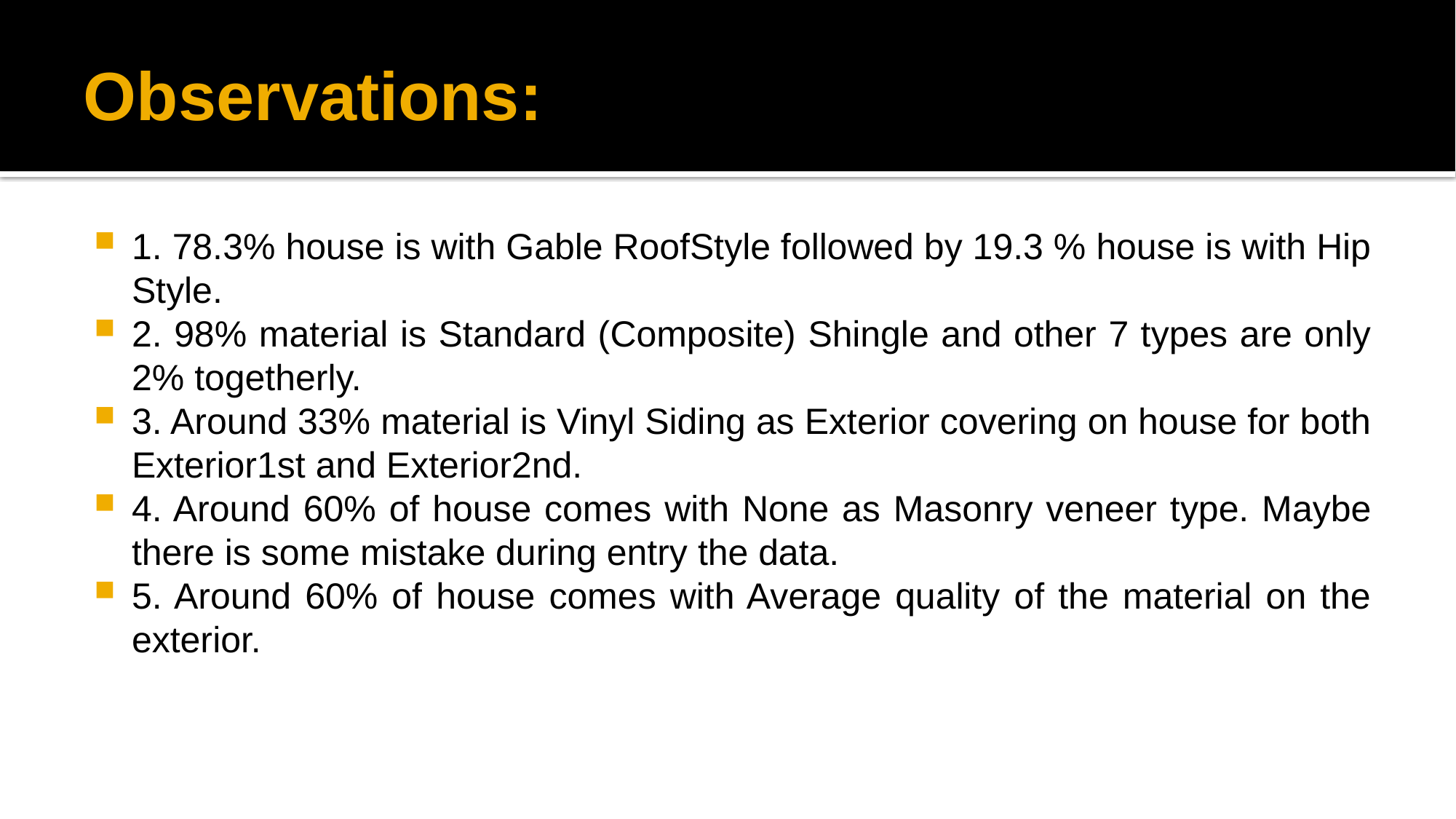

# Observations:
1. 78.3% house is with Gable RoofStyle followed by 19.3 % house is with Hip Style.
2. 98% material is Standard (Composite) Shingle and other 7 types are only 2% togetherly.
3. Around 33% material is Vinyl Siding as Exterior covering on house for both Exterior1st and Exterior2nd.
4. Around 60% of house comes with None as Masonry veneer type. Maybe there is some mistake during entry the data.
5. Around 60% of house comes with Average quality of the material on the exterior.